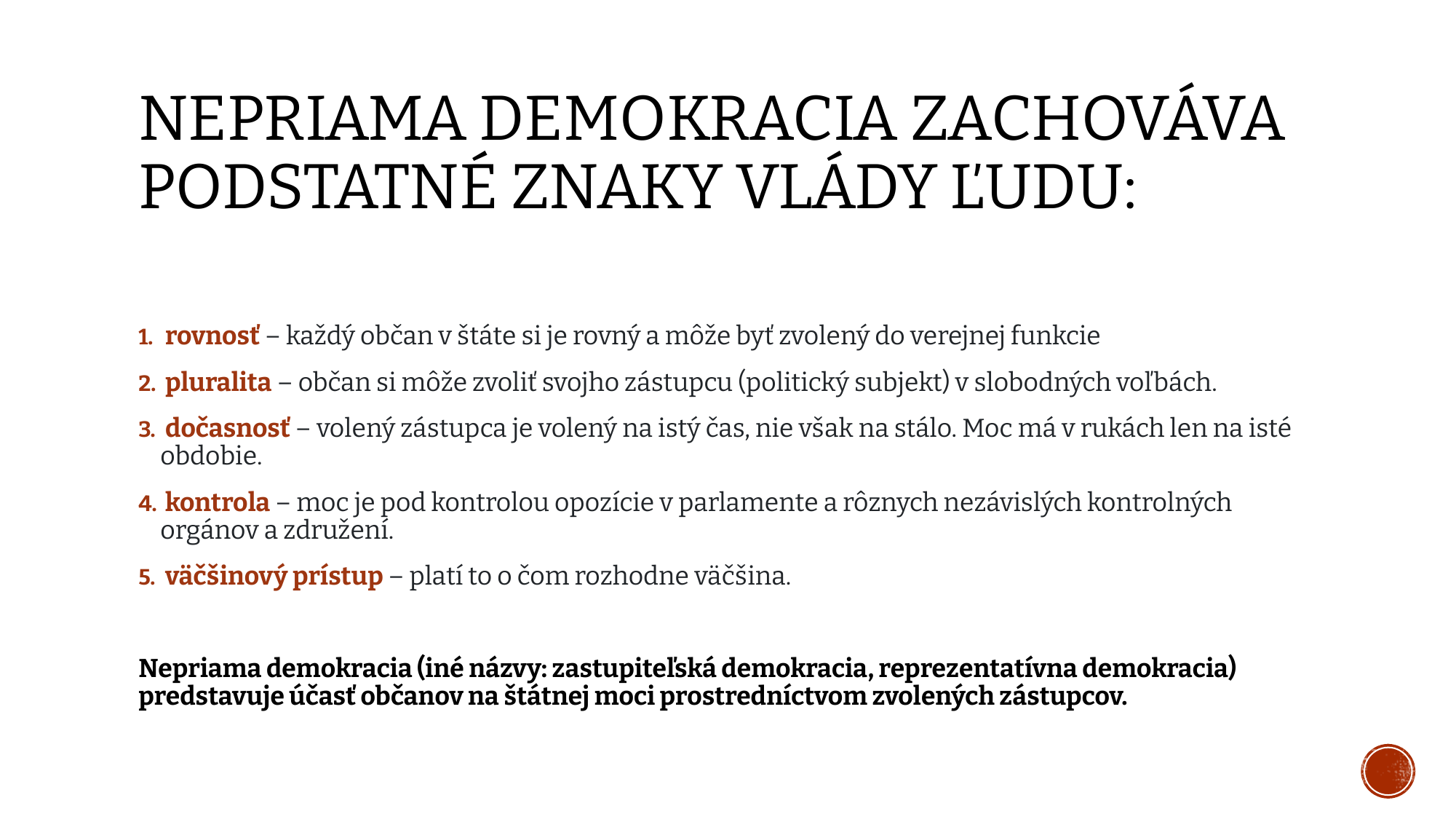

# Nepriama demokracia zachováva podstatné znaky vlády ľudu:

 rovnosť – každý občan v štáte si je rovný a môže byť zvolený do verejnej funkcie
 pluralita – občan si môže zvoliť svojho zástupcu (politický subjekt) v slobodných voľbách.
 dočasnosť – volený zástupca je volený na istý čas, nie však na stálo. Moc má v rukách len na isté obdobie.
 kontrola – moc je pod kontrolou opozície v parlamente a rôznych nezávislých kontrolných orgánov a združení.
 väčšinový prístup – platí to o čom rozhodne väčšina.

Nepriama demokracia (iné názvy: zastupiteľská demokracia, reprezentatívna demokracia) predstavuje účasť občanov na štátnej moci prostredníctvom zvolených zástupcov.